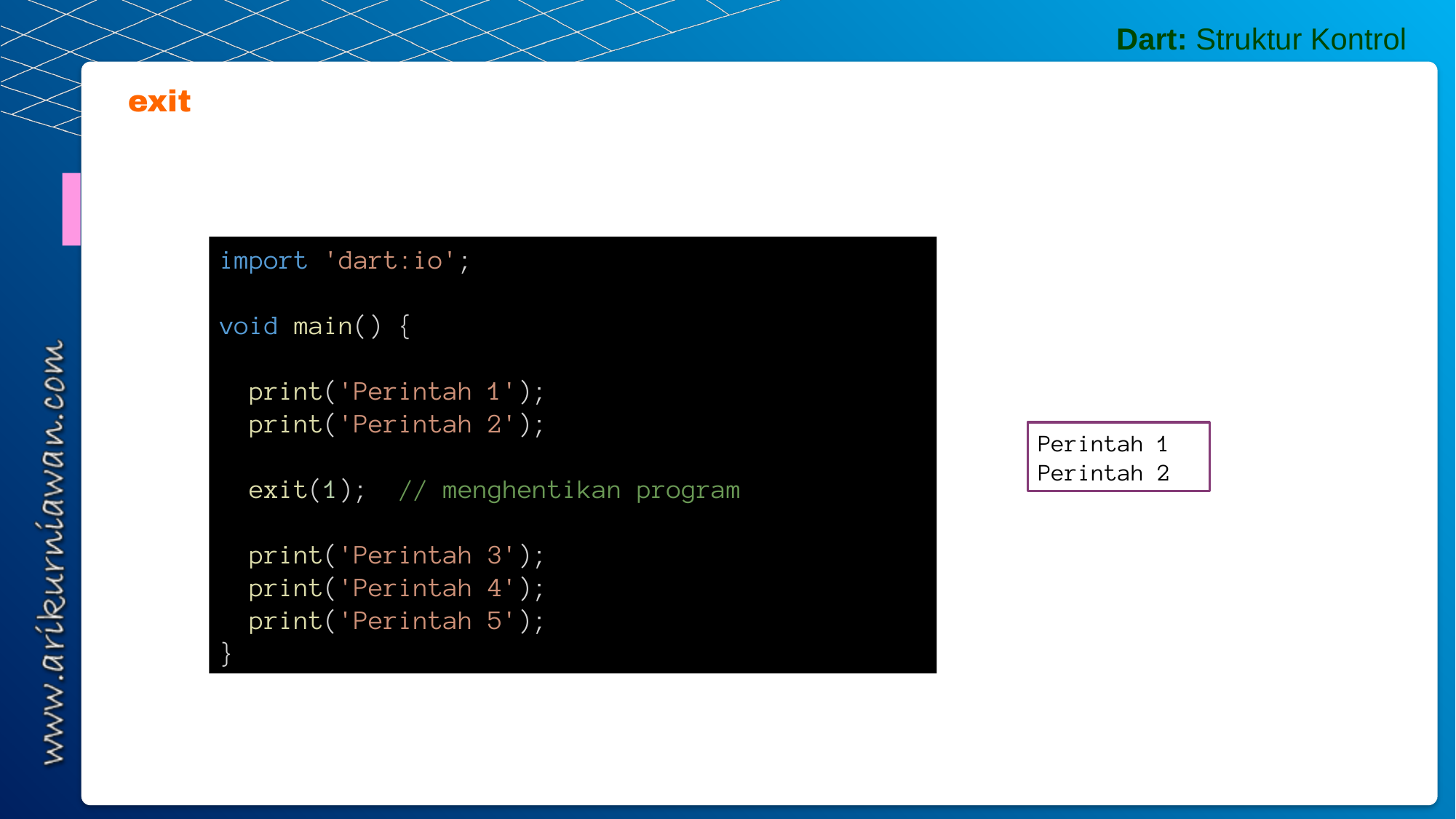

Dart: Struktur Kontrol
exit
import 'dart:io';
void main() {

  print('Perintah 1');
  print('Perintah 2');
  exit(1);  // menghentikan program
  print('Perintah 3');
  print('Perintah 4');
  print('Perintah 5');
}
Perintah 1
Perintah 2